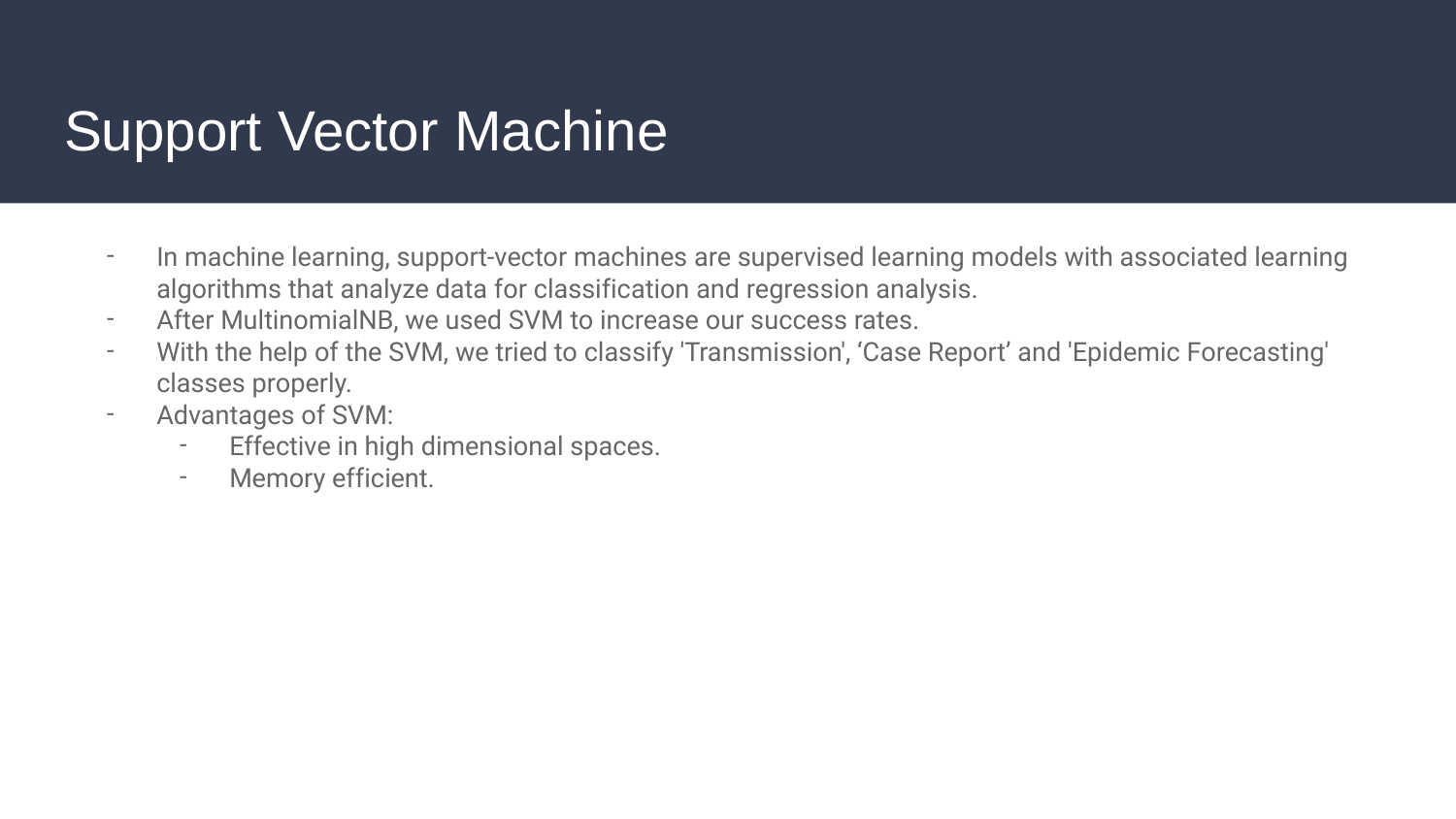

# Support Vector Machine
In machine learning, support-vector machines are supervised learning models with associated learning algorithms that analyze data for classification and regression analysis.
After MultinomialNB, we used SVM to increase our success rates.
With the help of the SVM, we tried to classify 'Transmission', ‘Case Report’ and 'Epidemic Forecasting' classes properly.
Advantages of SVM:
Effective in high dimensional spaces.
Memory efficient.